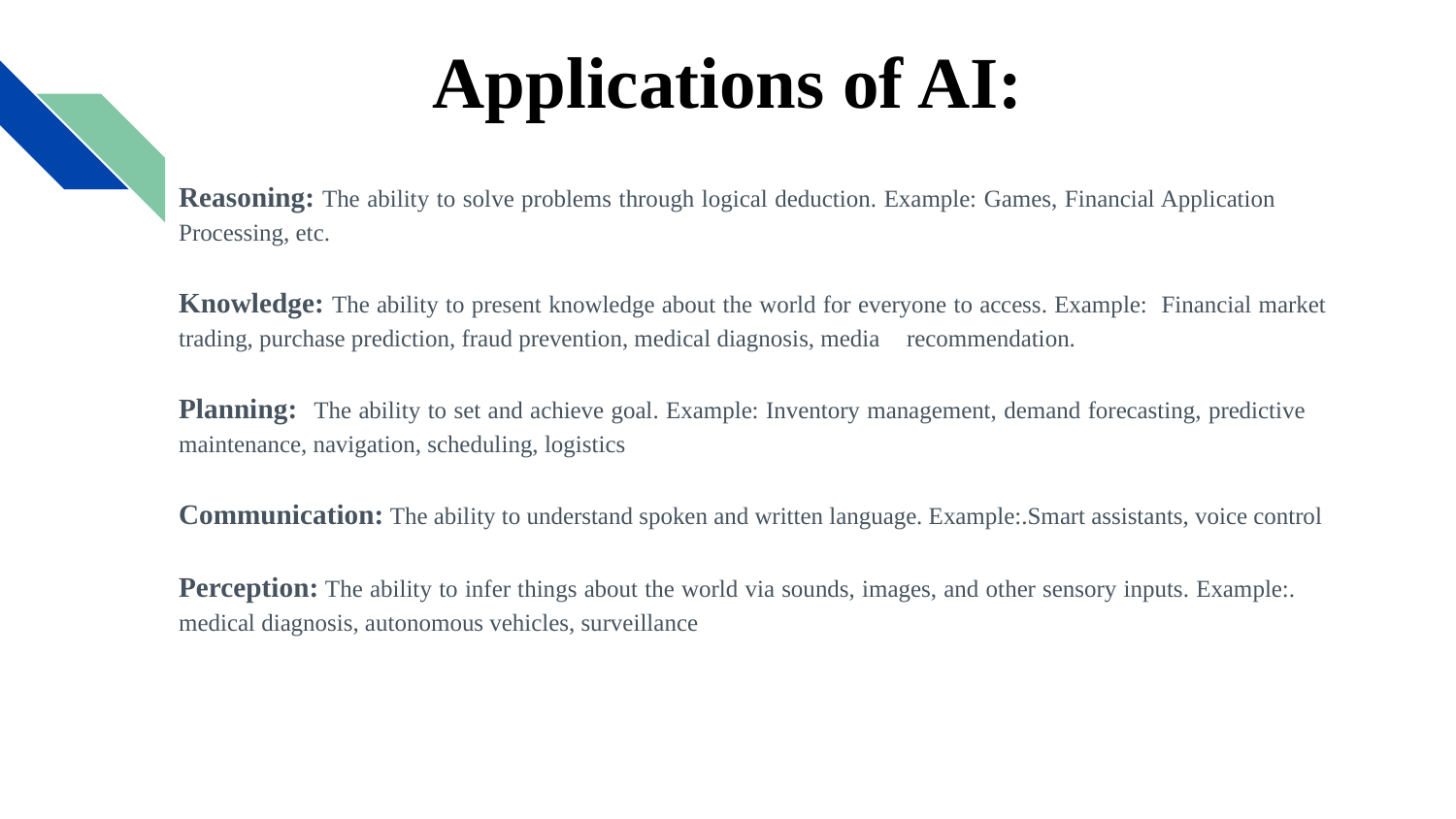

Applications of AI:

Reasoning: The ability to solve problems through logical deduction. Example: Games, Financial Application 	Processing, etc.

Knowledge: The ability to present knowledge about the world for everyone to access. Example:  Financial market 	trading, purchase prediction, fraud prevention, medical diagnosis, media 	recommendation.

Planning:  The ability to set and achieve goal. Example: Inventory management, demand forecasting, predictive 	maintenance, navigation, scheduling, logistics

Communication: The ability to understand spoken and written language. Example:.Smart assistants, voice control

Perception: The ability to infer things about the world via sounds, images, and other sensory inputs. Example:. 	medical diagnosis, autonomous vehicles, surveillance